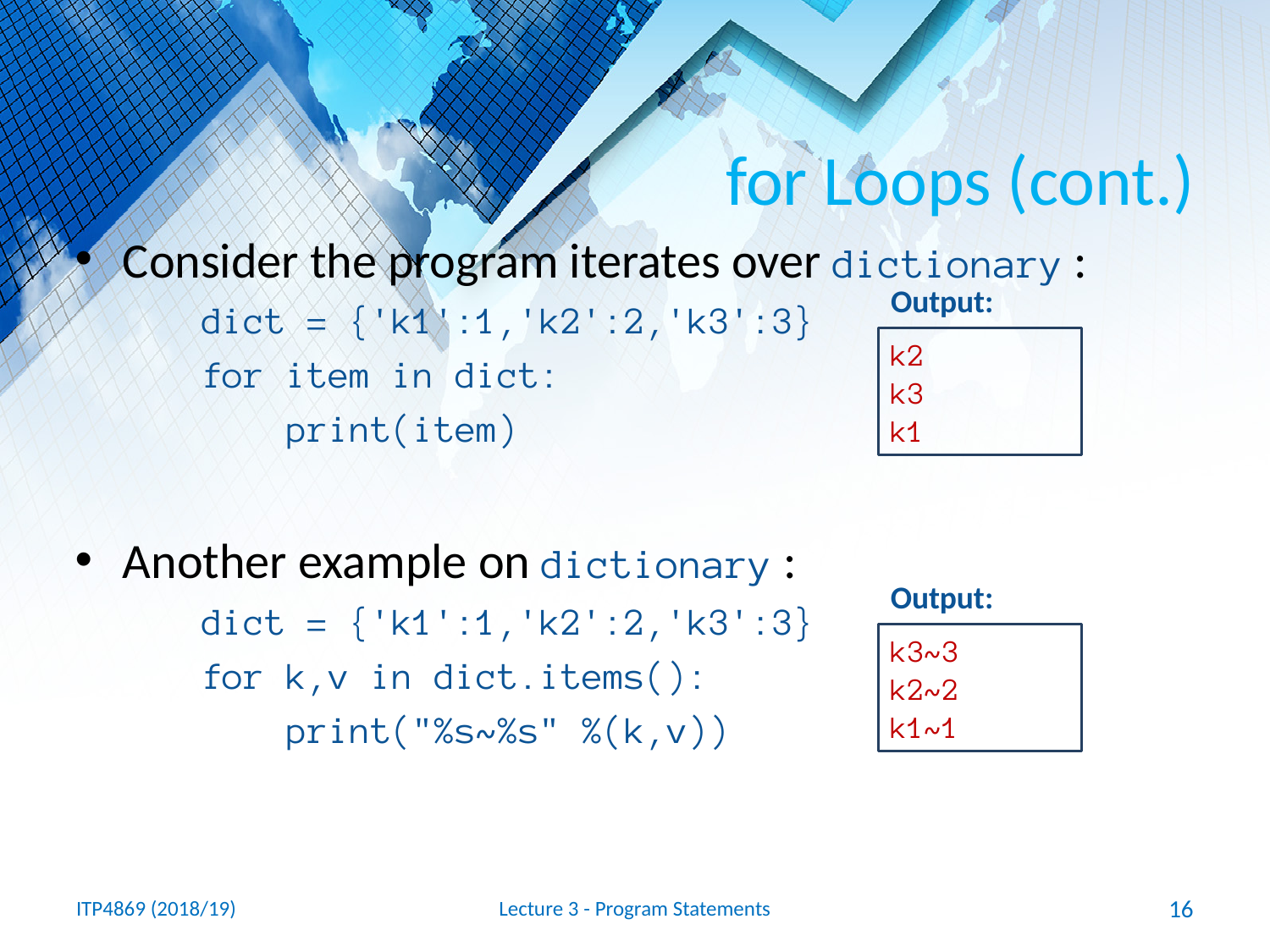

# for Loops (cont.)
Consider the program iterates over dictionary :
dict = {'k1':1,'k2':2,'k3':3}
for item in dict:
    print(item)

Another example on dictionary :
dict = {'k1':1,'k2':2,'k3':3}
for k,v in dict.items():
    print("%s~%s" %(k,v))
Output:
k2
k3
k1
Output:
k3~3
k2~2
k1~1
ITP4869 (2018/19)
Lecture 3 - Program Statements
16